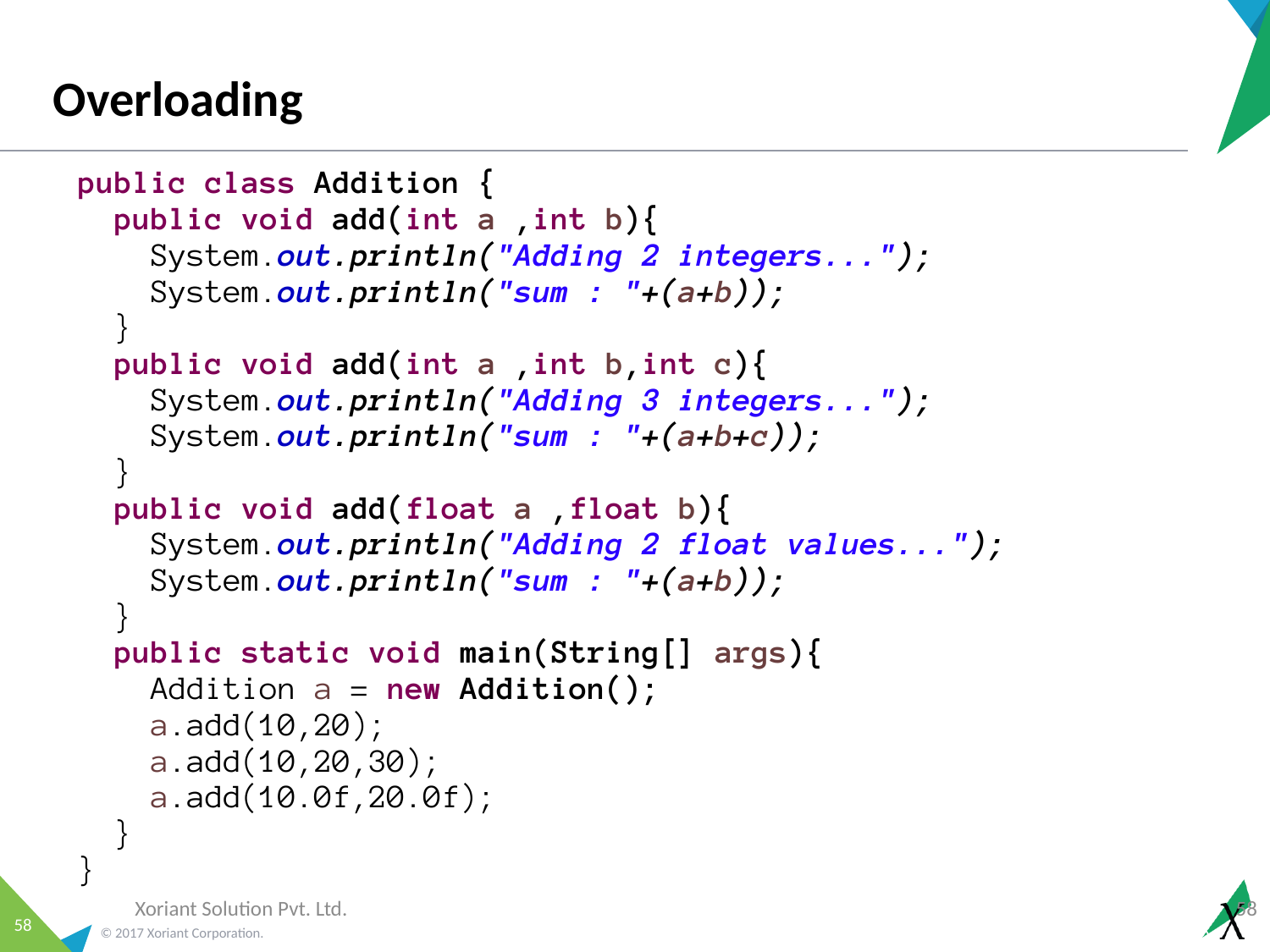

# Overloading
public class Addition {
  public void add(int a ,int b){
    System.out.println("Adding 2 integers...");
    System.out.println("sum : "+(a+b));
  }
  public void add(int a ,int b,int c){
    System.out.println("Adding 3 integers...");
    System.out.println("sum : "+(a+b+c));
  }
  public void add(float a ,float b){
    System.out.println("Adding 2 float values...");
    System.out.println("sum : "+(a+b));
  }
  public static void main(String[] args){
    Addition a = new Addition();
    a.add(10,20);
    a.add(10,20,30);
    a.add(10.0f,20.0f);
  }
}
Xoriant Solution Pvt. Ltd.
58